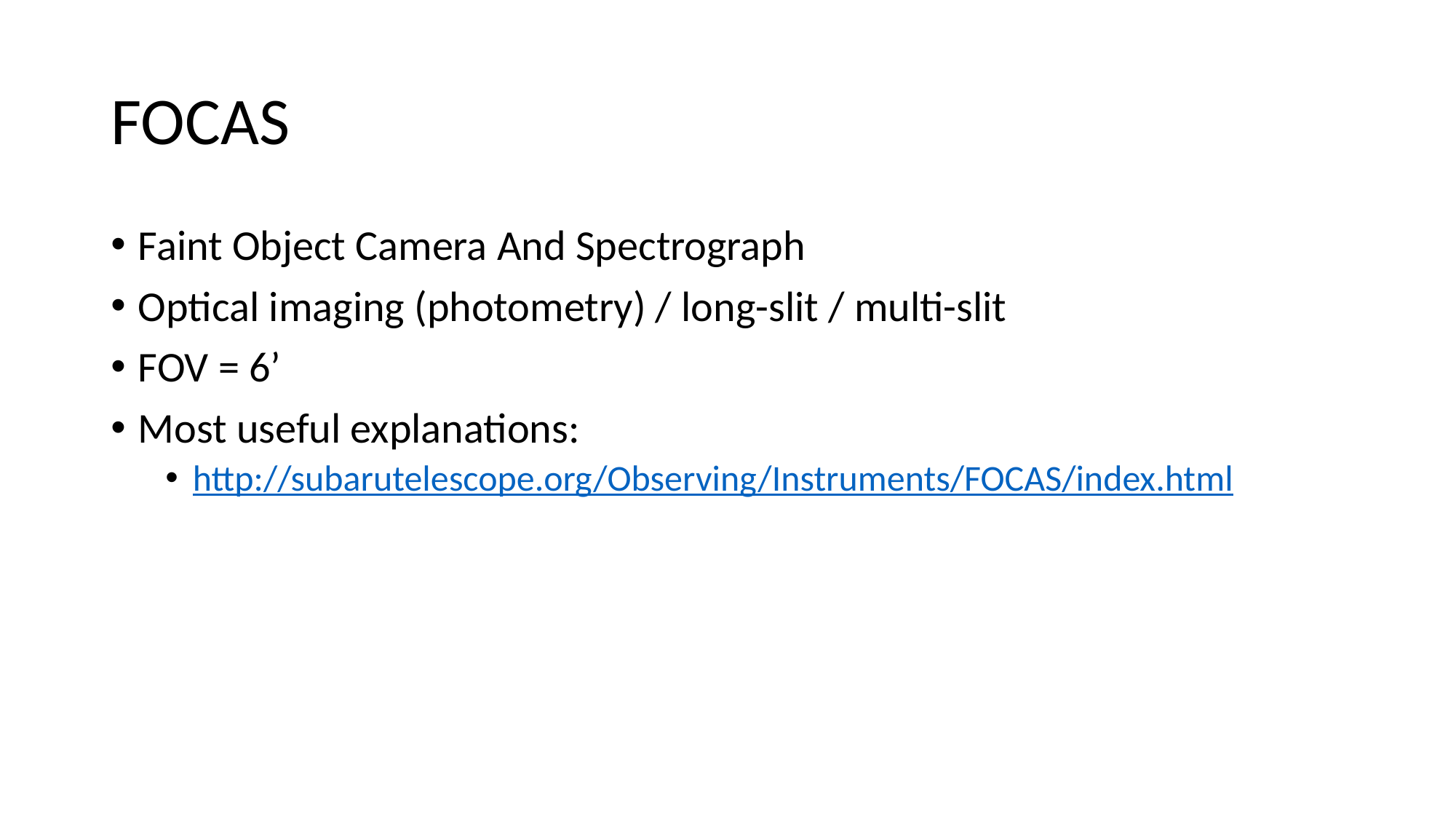

# FOCAS
Faint Object Camera And Spectrograph
Optical imaging (photometry) / long-slit / multi-slit
FOV = 6’
Most useful explanations:
http://subarutelescope.org/Observing/Instruments/FOCAS/index.html